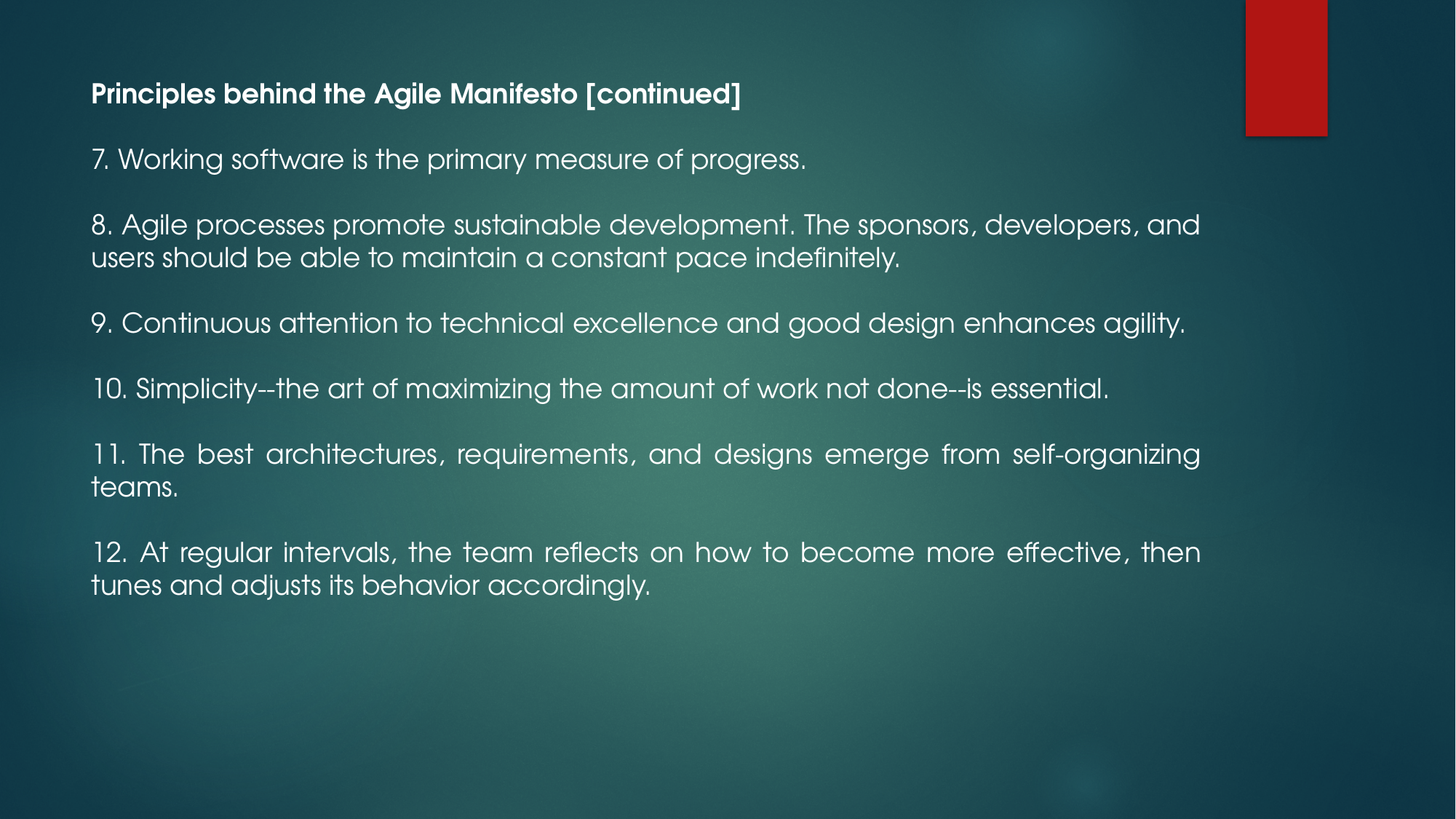

Principles behind the Agile Manifesto [continued]

7. Working software is the primary measure of progress.

8. Agile processes promote sustainable development. The sponsors, developers, and users should be able to maintain a constant pace indefinitely.

9. Continuous attention to technical excellence and good design enhances agility.

10. Simplicity--the art of maximizing the amount of work not done--is essential.

11. The best architectures, requirements, and designs emerge from self-organizing teams.

12. At regular intervals, the team reflects on how to become more effective, then tunes and adjusts its behavior accordingly.